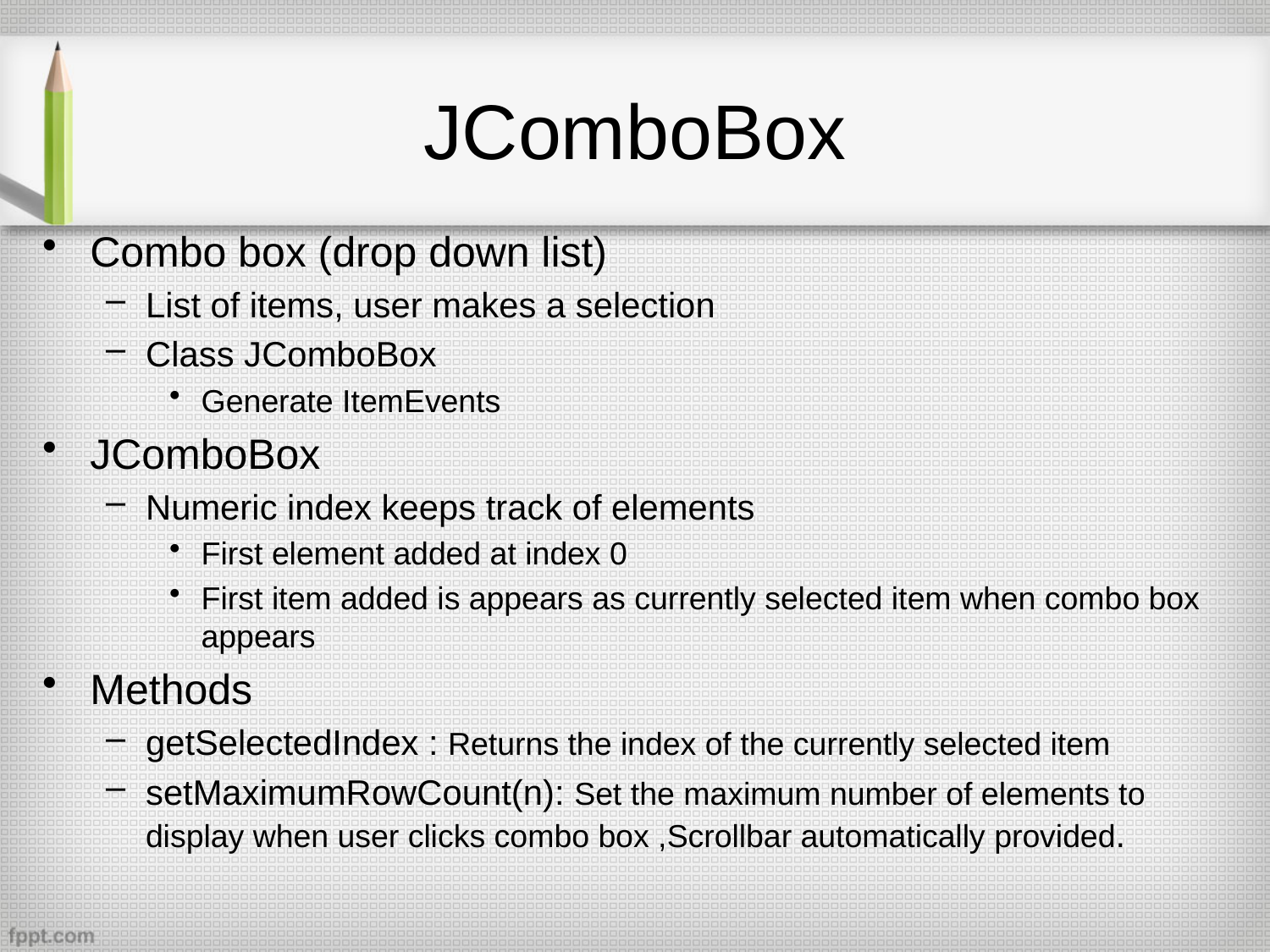

# JComboBox
Combo box (drop down list)
List of items, user makes a selection
Class JComboBox
Generate ItemEvents
JComboBox
Numeric index keeps track of elements
First element added at index 0
First item added is appears as currently selected item when combo box appears
Methods
getSelectedIndex : Returns the index of the currently selected item
setMaximumRowCount(n): Set the maximum number of elements to display when user clicks combo box ,Scrollbar automatically provided.